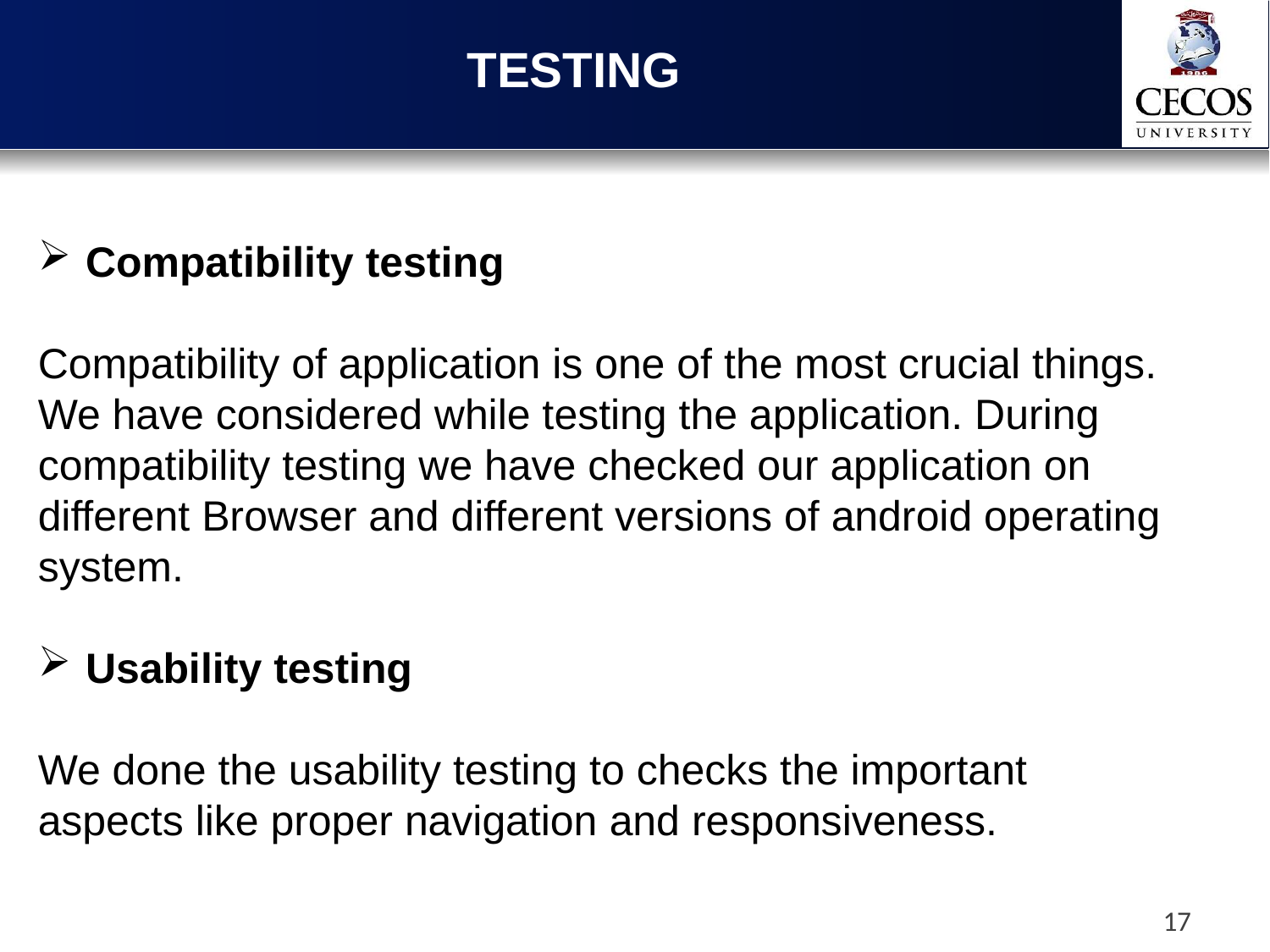

TESTING

Compatibility testing

Compatibility of application is one of the most crucial things. We have considered while testing the application. During compatibility testing we have checked our application on different Browser and different versions of android operating system.

Usability testing

We done the usability testing to checks the important aspects like proper navigation and responsiveness.

17